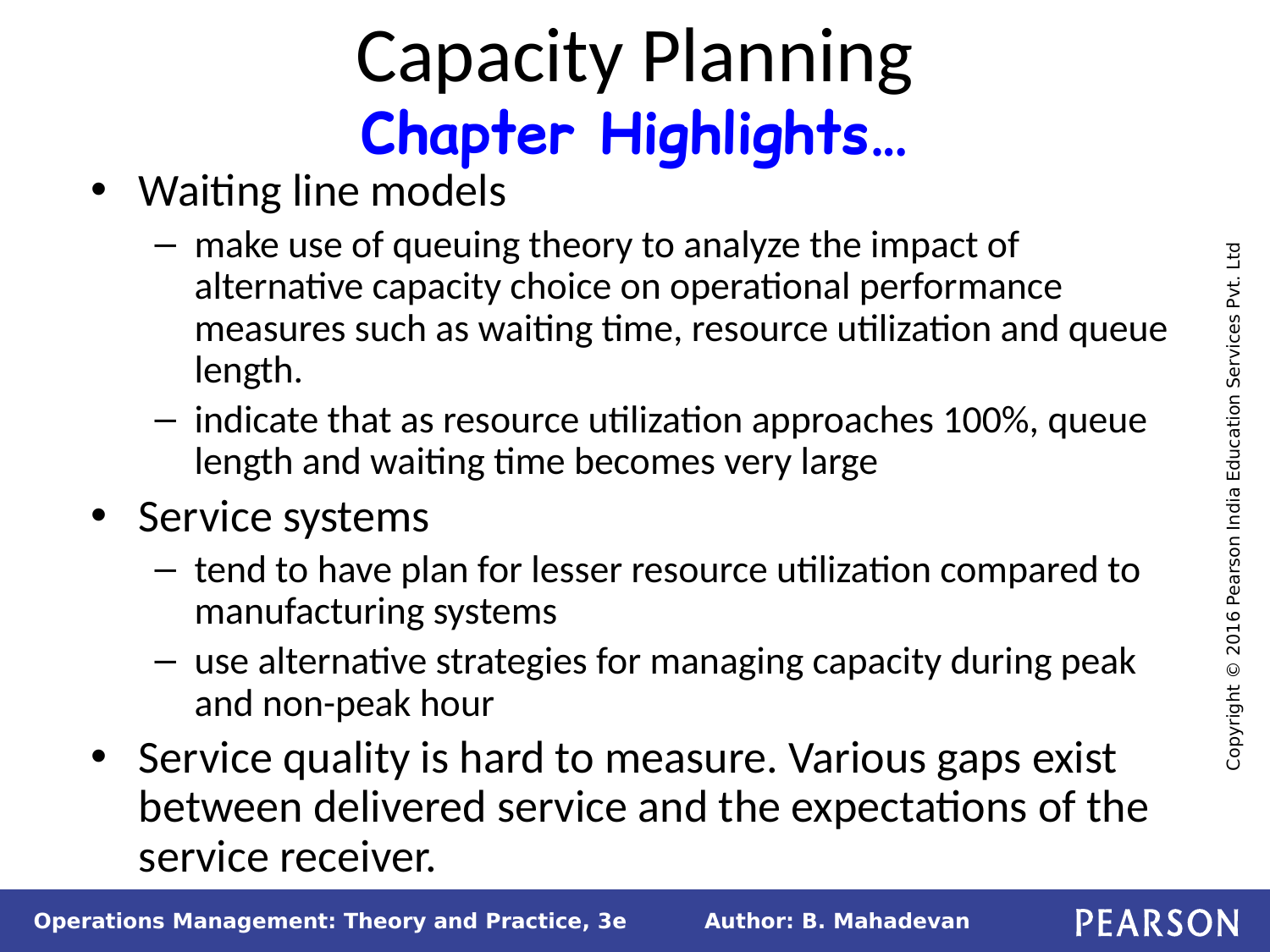

# Capacity Planning Chapter Highlights…
Waiting line models
make use of queuing theory to analyze the impact of alternative capacity choice on operational performance measures such as waiting time, resource utilization and queue length.
indicate that as resource utilization approaches 100%, queue length and waiting time becomes very large
Service systems
tend to have plan for lesser resource utilization compared to manufacturing systems
use alternative strategies for managing capacity during peak and non-peak hour
Service quality is hard to measure. Various gaps exist between delivered service and the expectations of the service receiver.